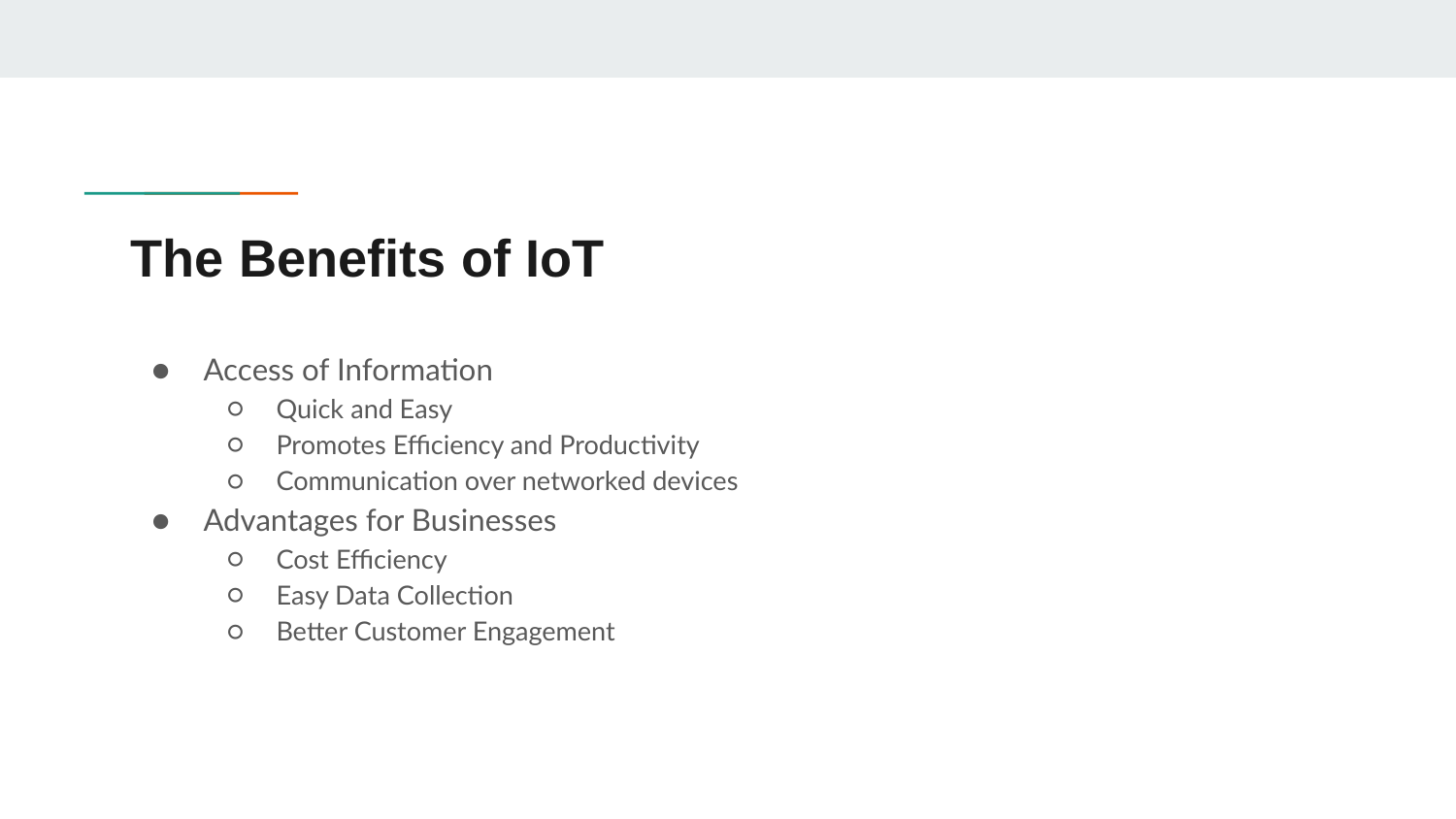

# The Benefits of IoT
Access of Information
Quick and Easy
Promotes Efficiency and Productivity
Communication over networked devices
Advantages for Businesses
Cost Efficiency
Easy Data Collection
Better Customer Engagement